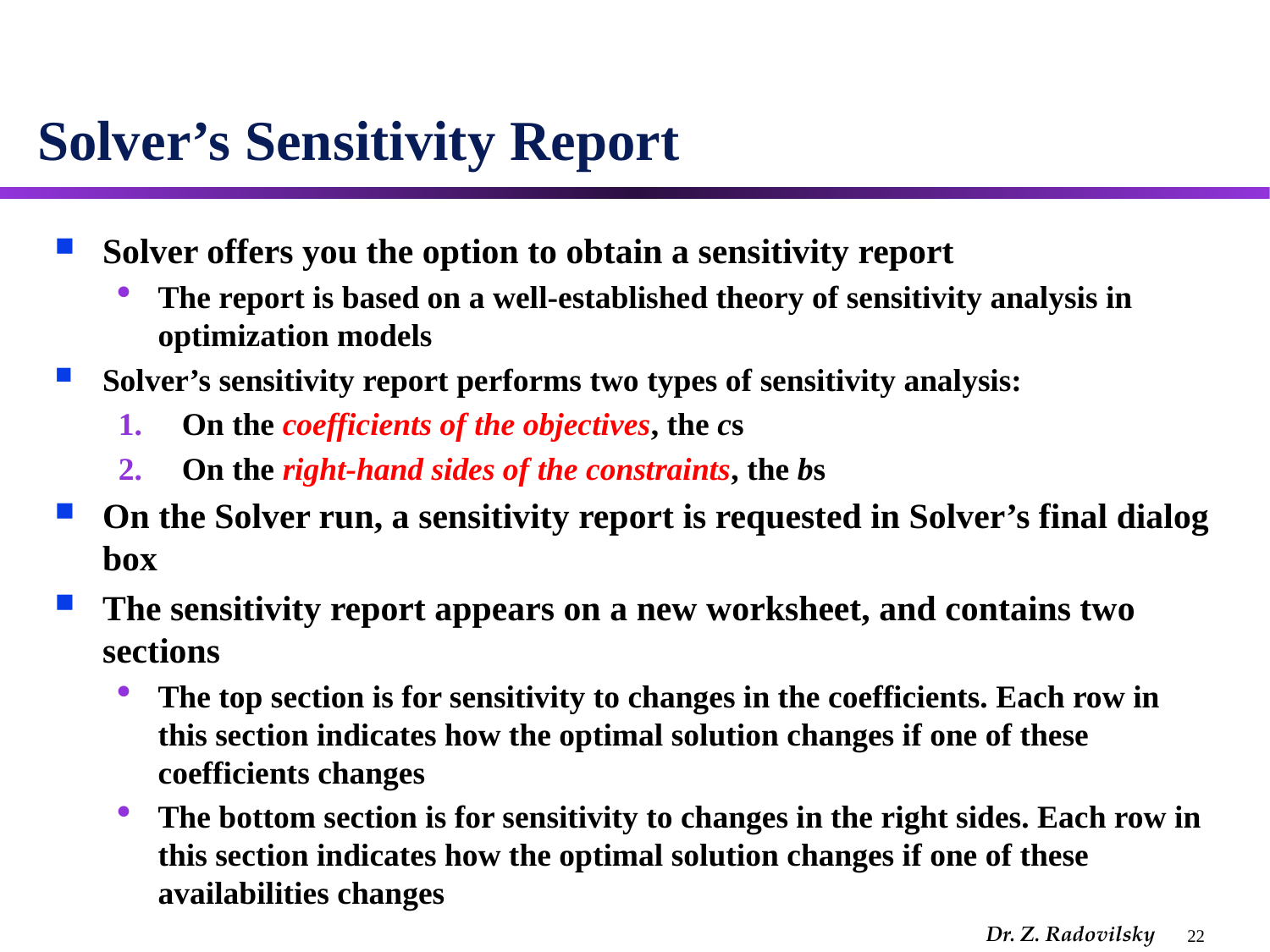

# Solver’s Sensitivity Report
Solver offers you the option to obtain a sensitivity report
The report is based on a well-established theory of sensitivity analysis in optimization models
Solver’s sensitivity report performs two types of sensitivity analysis:
On the coefficients of the objectives, the cs
On the right-hand sides of the constraints, the bs
On the Solver run, a sensitivity report is requested in Solver’s final dialog box
The sensitivity report appears on a new worksheet, and contains two sections
The top section is for sensitivity to changes in the coefficients. Each row in this section indicates how the optimal solution changes if one of these coefficients changes
The bottom section is for sensitivity to changes in the right sides. Each row in this section indicates how the optimal solution changes if one of these availabilities changes